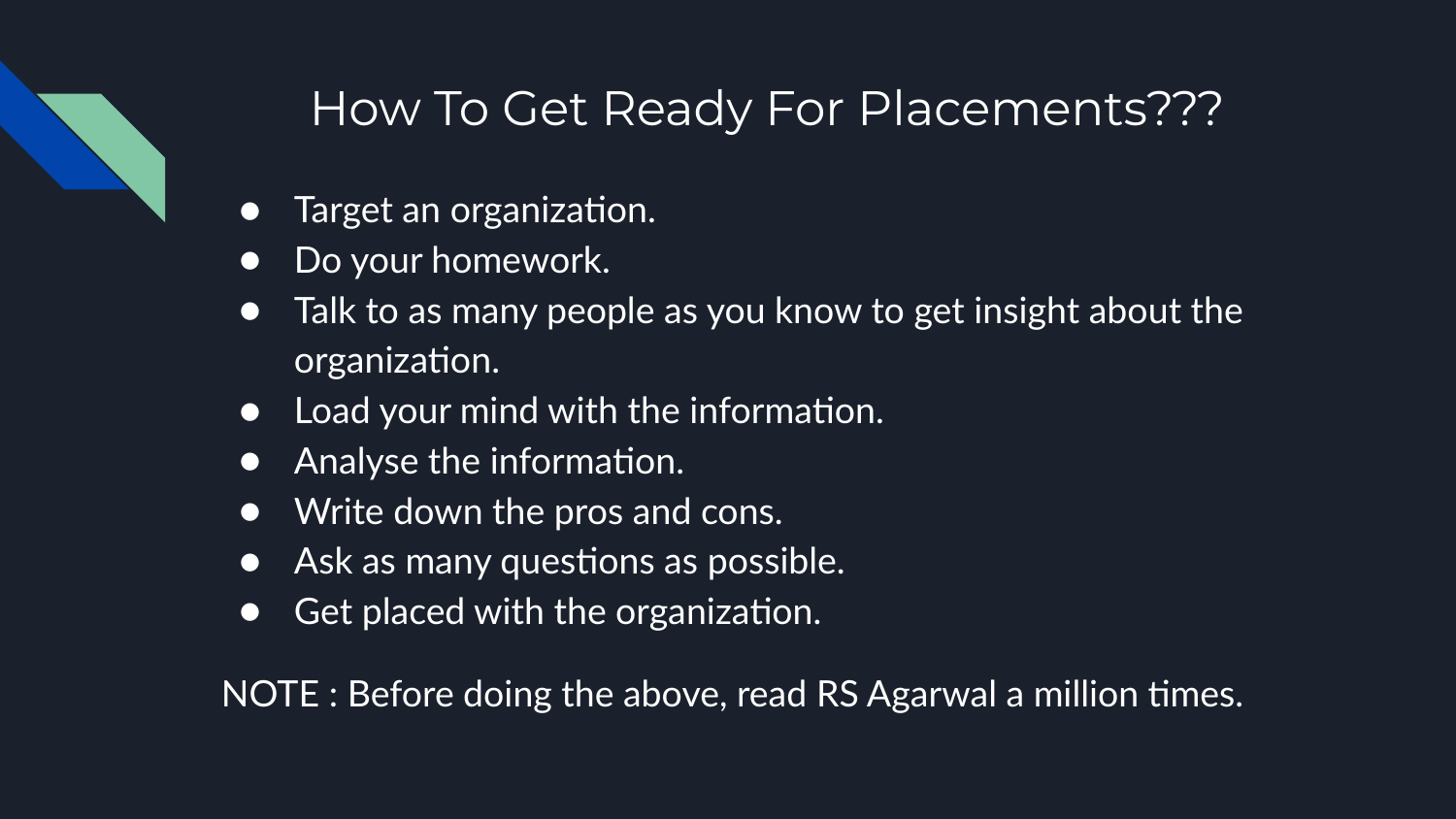

# How To Get Ready For Placements???
Target an organization.
Do your homework.
Talk to as many people as you know to get insight about the organization.
Load your mind with the information.
Analyse the information.
Write down the pros and cons.
Ask as many questions as possible.
Get placed with the organization.
NOTE : Before doing the above, read RS Agarwal a million times.